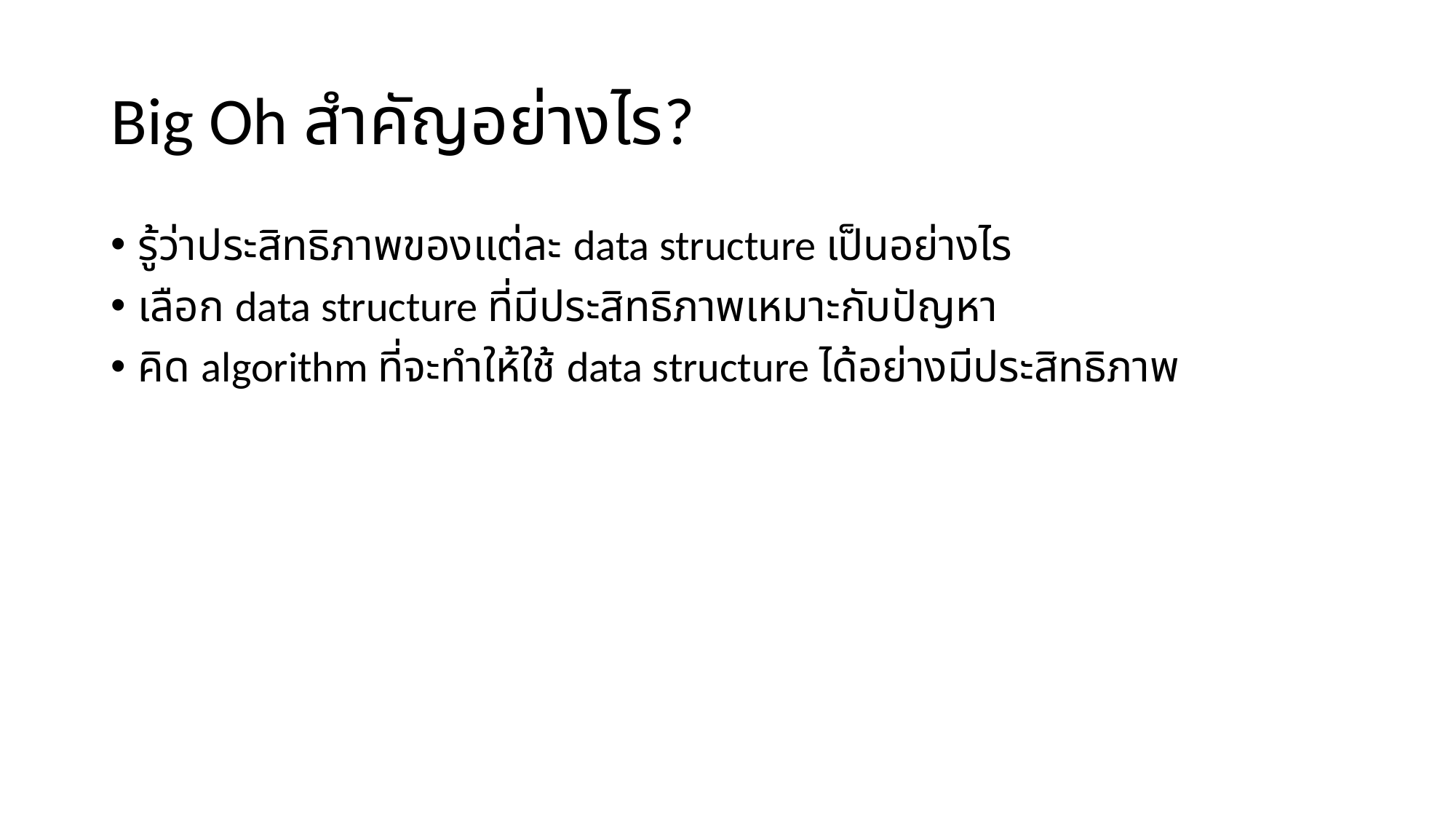

# Big Oh สำคัญอย่างไร?
รู้ว่าประสิทธิภาพของแต่ละ data structure เป็นอย่างไร
เลือก data structure ที่มีประสิทธิภาพเหมาะกับปัญหา
คิด algorithm ที่จะทำให้ใช้ data structure ได้อย่างมีประสิทธิภาพ